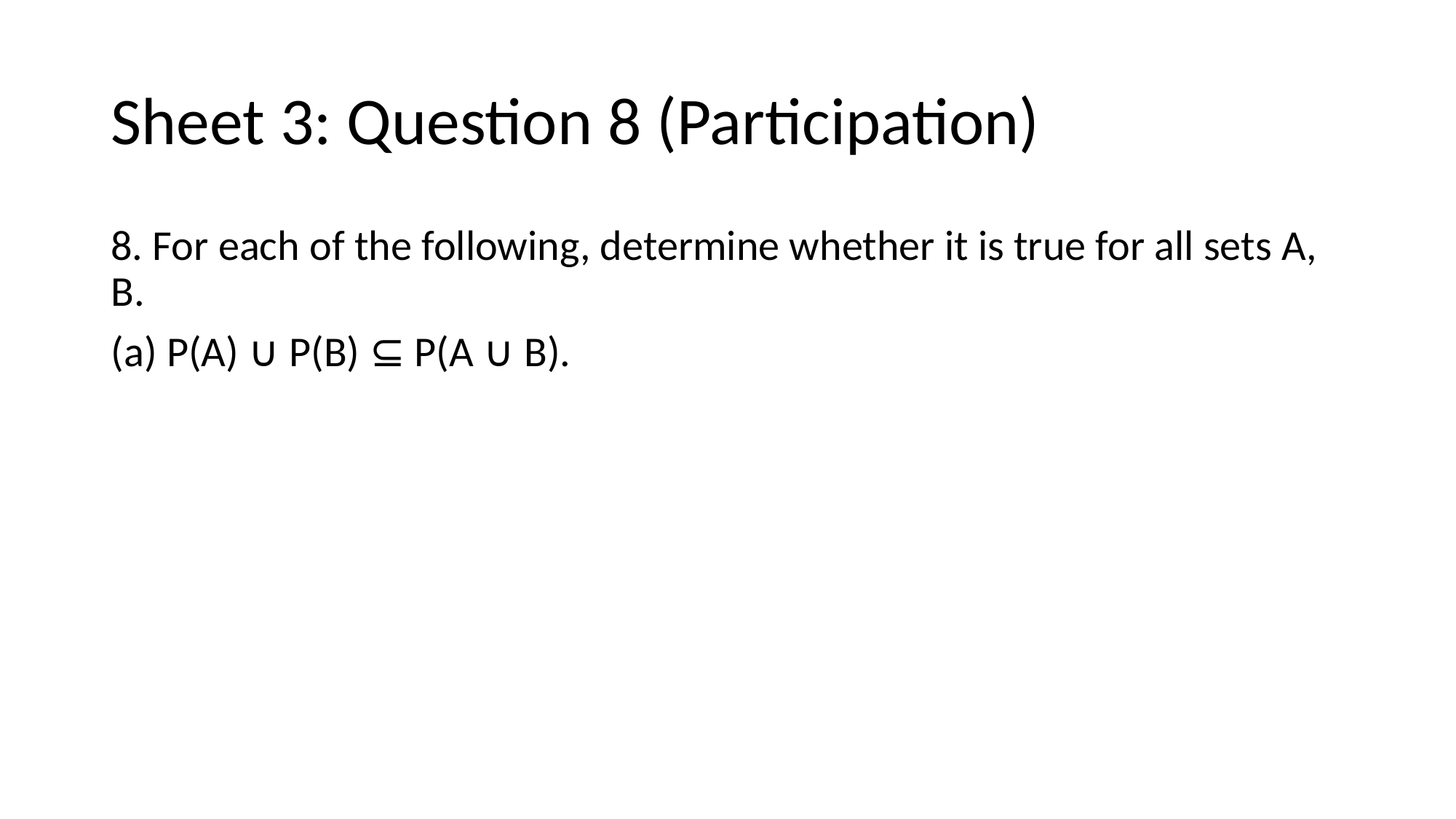

# Sheet 3: Question 8 (Participation)
8. For each of the following, determine whether it is true for all sets A, B.
(a) P(A) ∪ P(B) ⊆ P(A ∪ B).